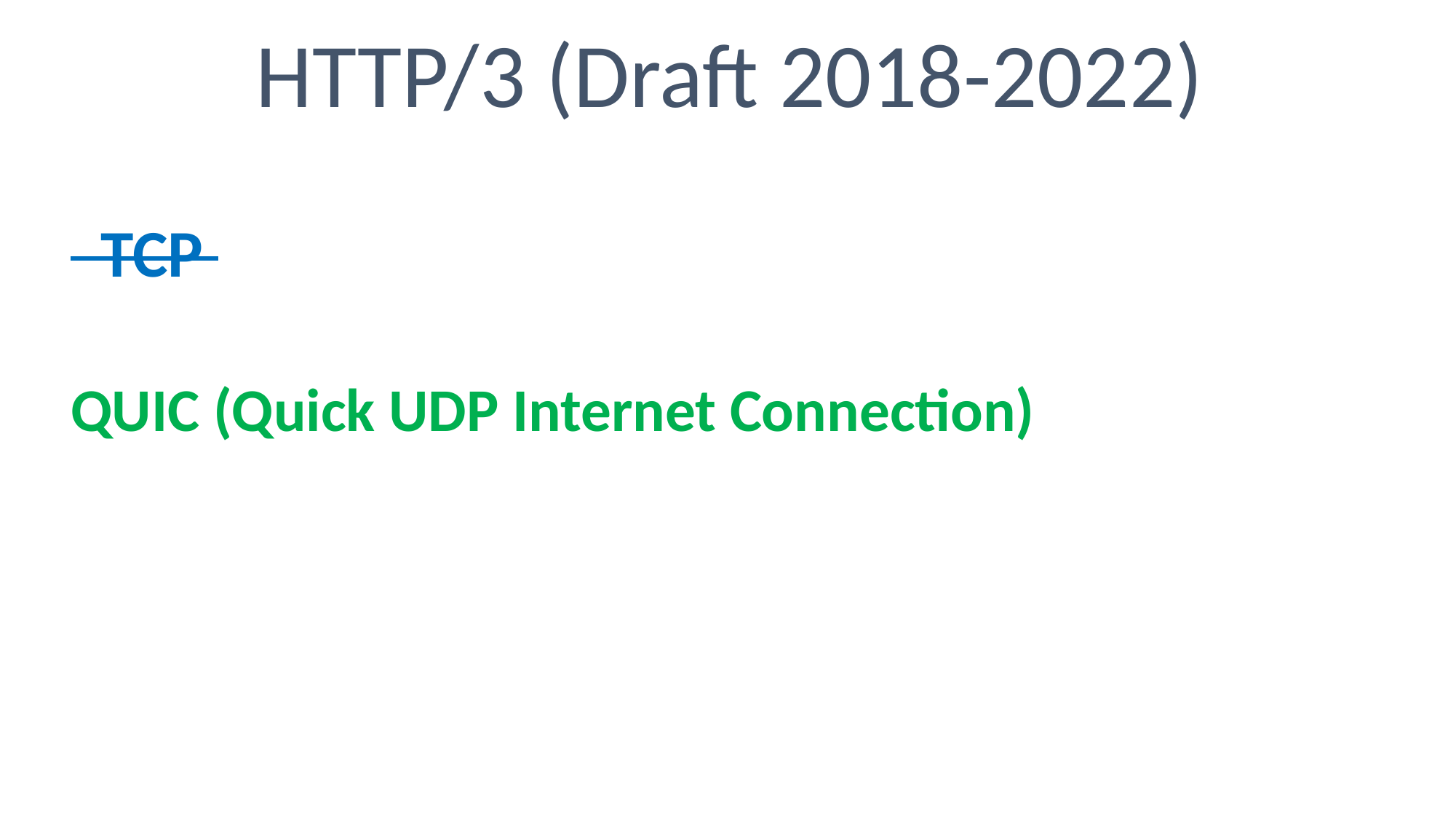

# HTTP/3 (Draft 2018-2022)
  TCP

QUIC (Quick UDP Internet Connection)